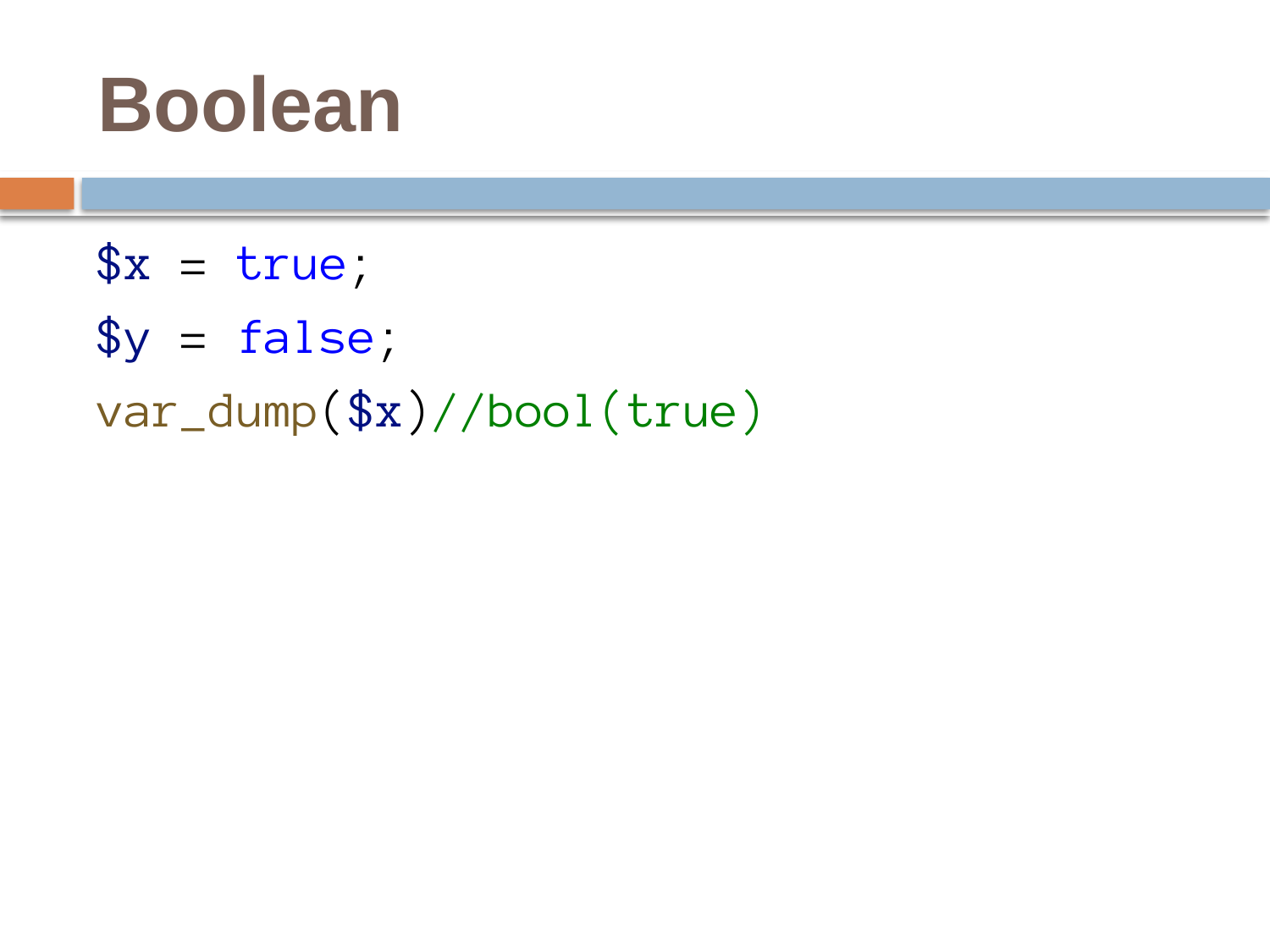

# Boolean
$x = true;
$y = false;
var_dump($x)//bool(true)